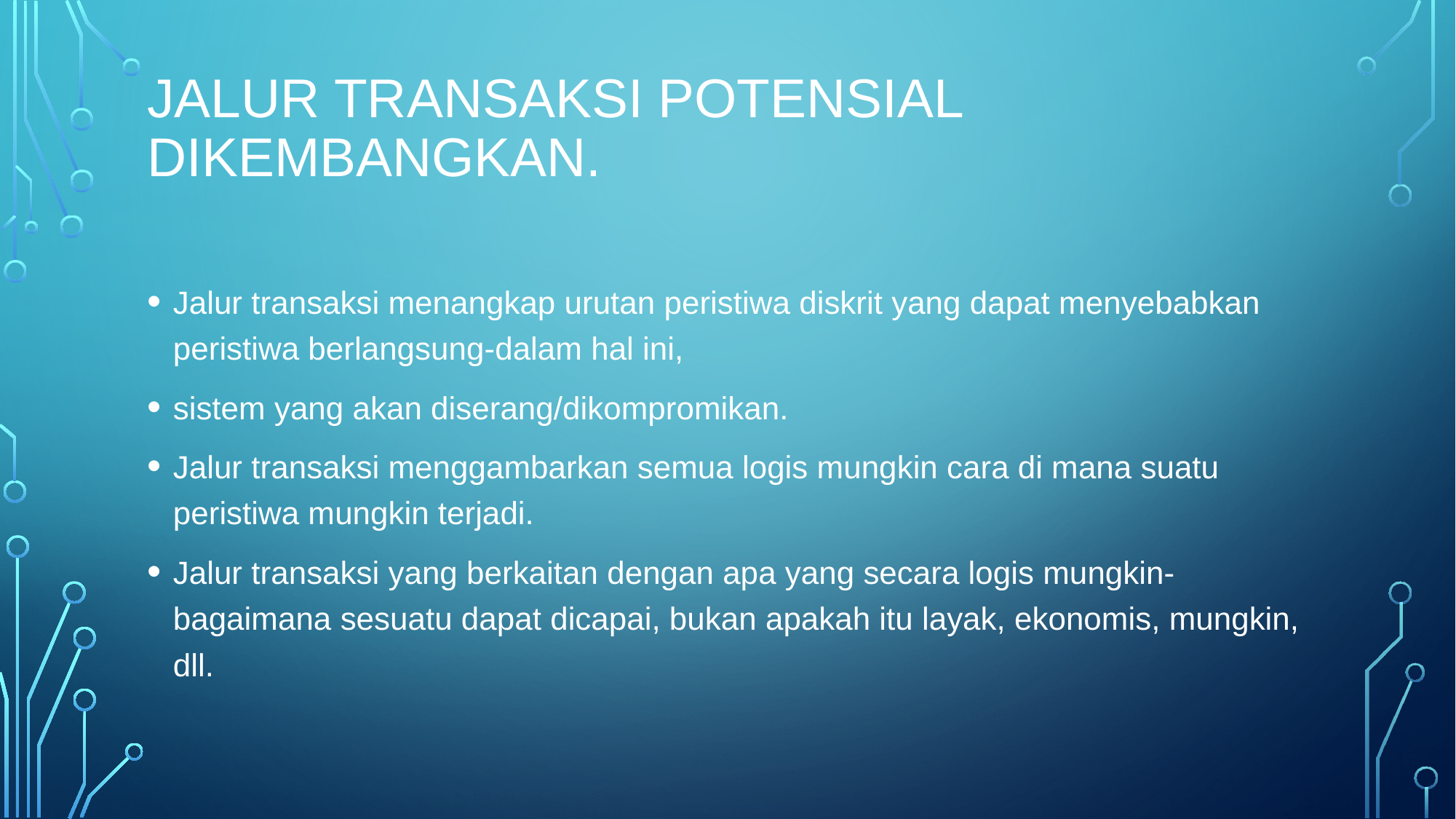

# jalur transaksi potensial dikembangkan.
Jalur transaksi menangkap urutan peristiwa diskrit yang dapat menyebabkan peristiwa berlangsung-dalam hal ini,
sistem yang akan diserang/dikompromikan.
Jalur transaksi menggambarkan semua logis mungkin cara di mana suatu peristiwa mungkin terjadi.
Jalur transaksi yang berkaitan dengan apa yang secara logis mungkin-bagaimana sesuatu dapat dicapai, bukan apakah itu layak, ekonomis, mungkin, dll.